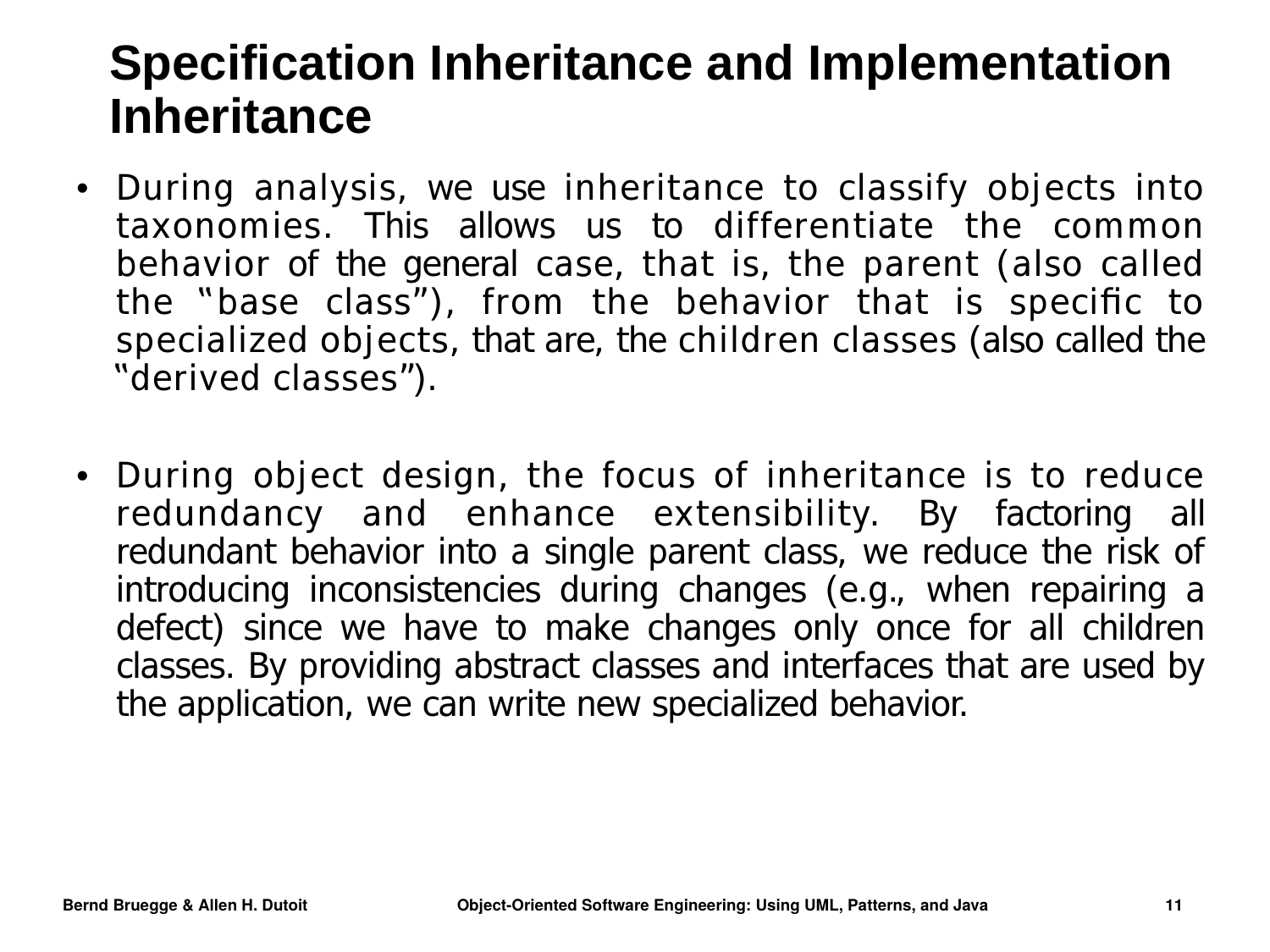

# Specification Inheritance and Implementation Inheritance
During analysis, we use inheritance to classify objects into taxonomies. This allows us to differentiate the common behavior of the general case, that is, the parent (also called the “base class”), from the behavior that is specific to specialized objects, that are, the children classes (also called the “derived classes”).

During object design, the focus of inheritance is to reduce redundancy and enhance extensibility. By factoring all redundant behavior into a single parent class, we reduce the risk of introducing inconsistencies during changes (e.g., when repairing a defect) since we have to make changes only once for all children classes. By providing abstract classes and interfaces that are used by the application, we can write new specialized behavior.